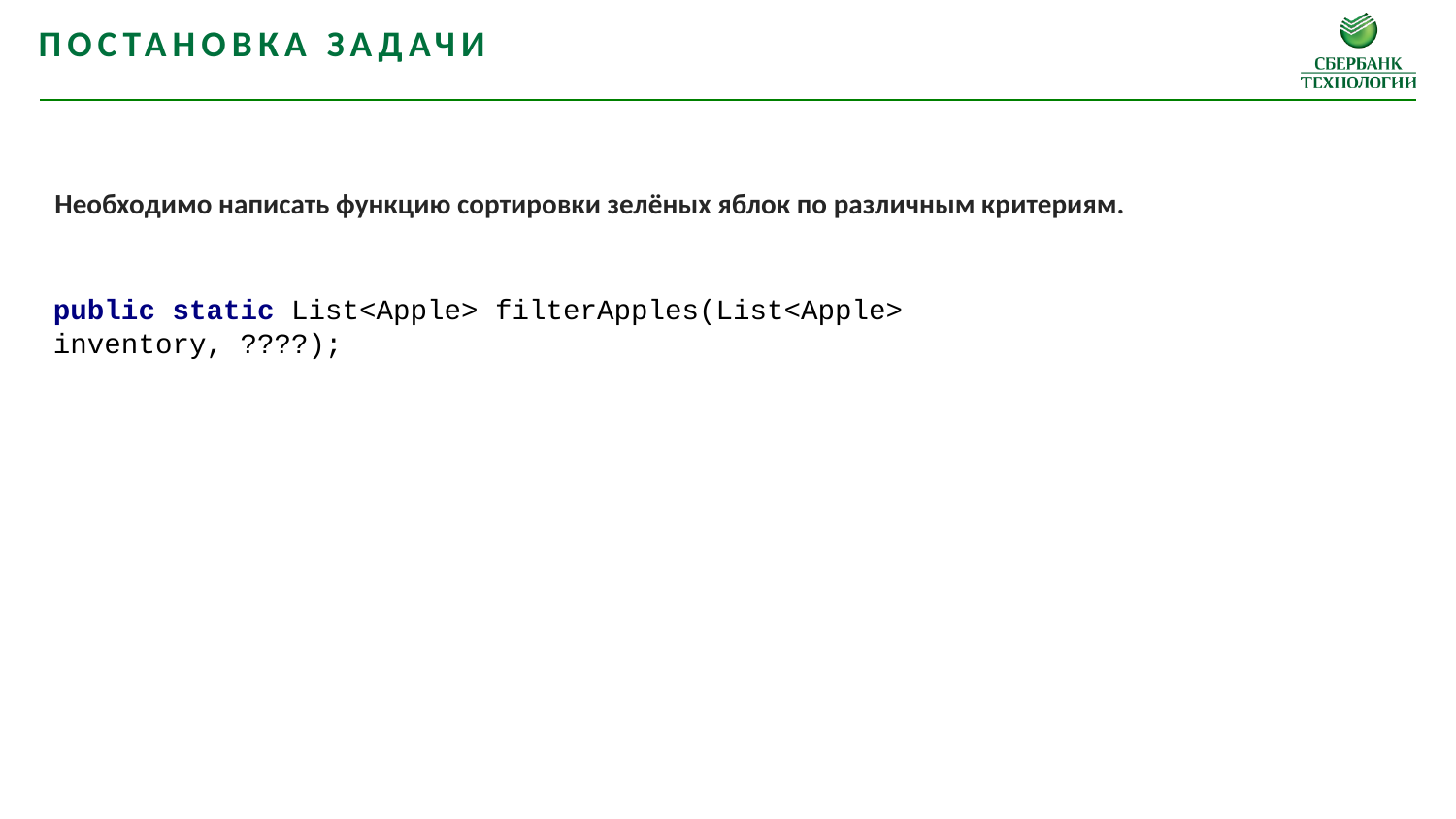

постановка задачи
Необходимо написать функцию сортировки зелёных яблок по различным критериям.

public static List<Apple> filterApples(List<Apple> inventory, ????);